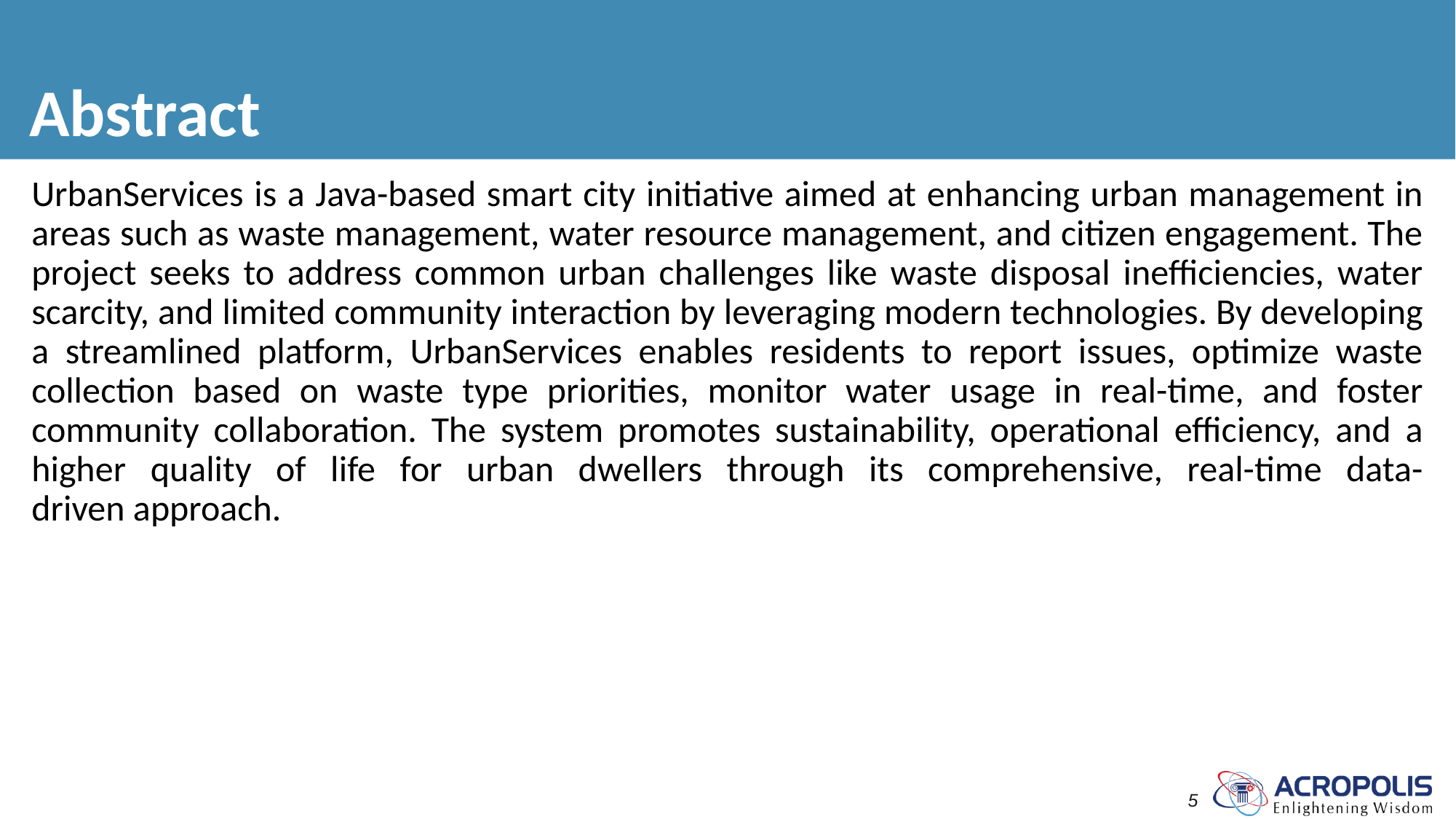

# Abstract
UrbanServices is a Java-based smart city initiative aimed at enhancing urban management in areas such as waste management, water resource management, and citizen engagement. The project seeks to address common urban challenges like waste disposal inefficiencies, water scarcity, and limited community interaction by leveraging modern technologies. By developing a streamlined platform, UrbanServices enables residents to report issues, optimize waste collection based on waste type priorities, monitor water usage in real-time, and foster community collaboration. The system promotes sustainability, operational efficiency, and a higher quality of life for urban dwellers through its comprehensive, real-time data-driven approach.
5